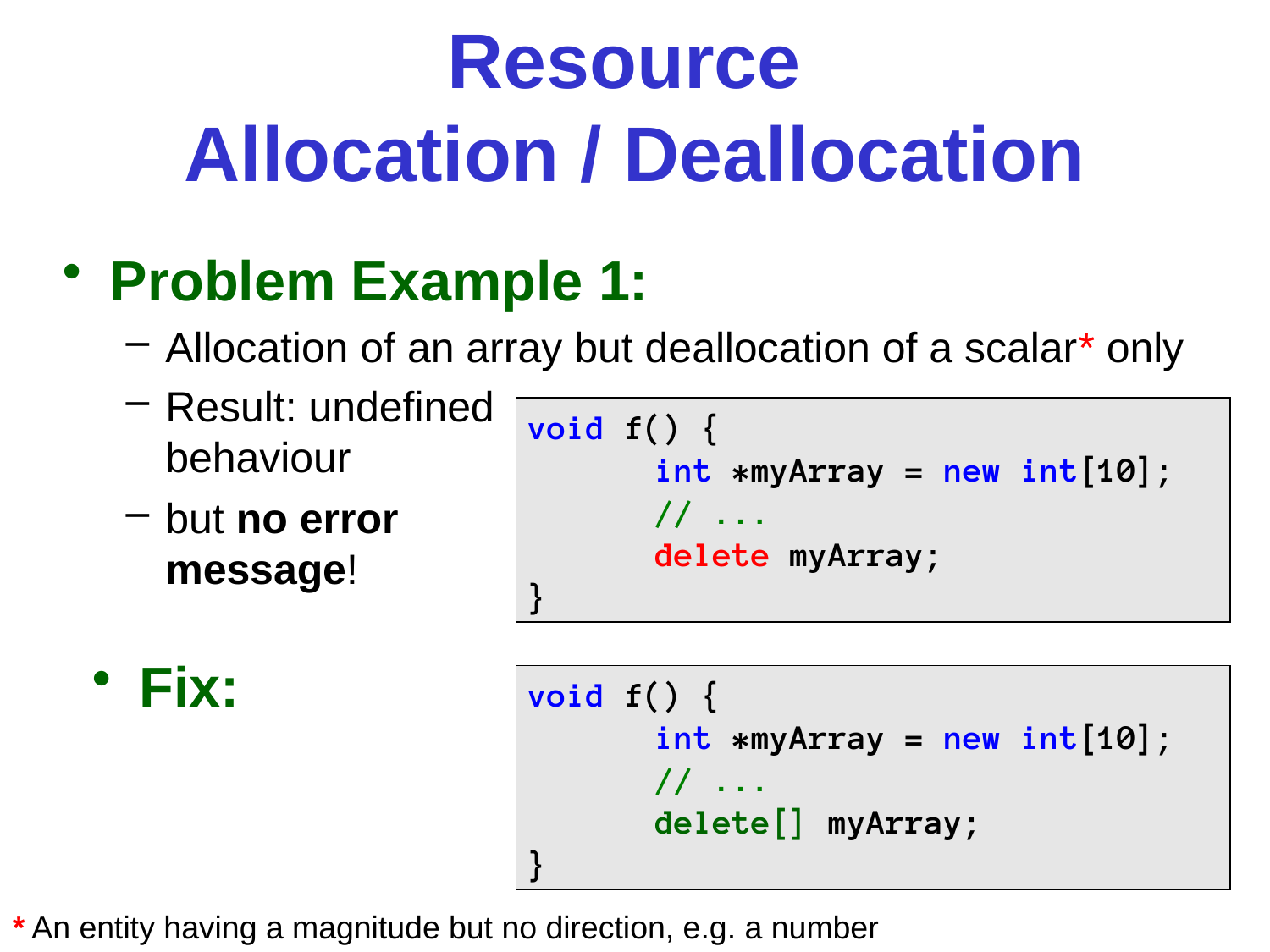

# Resource Allocation / Deallocation
Problem Example 1:
Allocation of an array but deallocation of a scalar* only
Result: undefined
behaviour
but no error
message!

void f() {
	int *myArray = new int[10];
	// ...
	delete myArray;
}
Fix:

void f() {
	int *myArray = new int[10];
	// ...
	delete[] myArray;
}
* An entity having a magnitude but no direction, e.g. a number